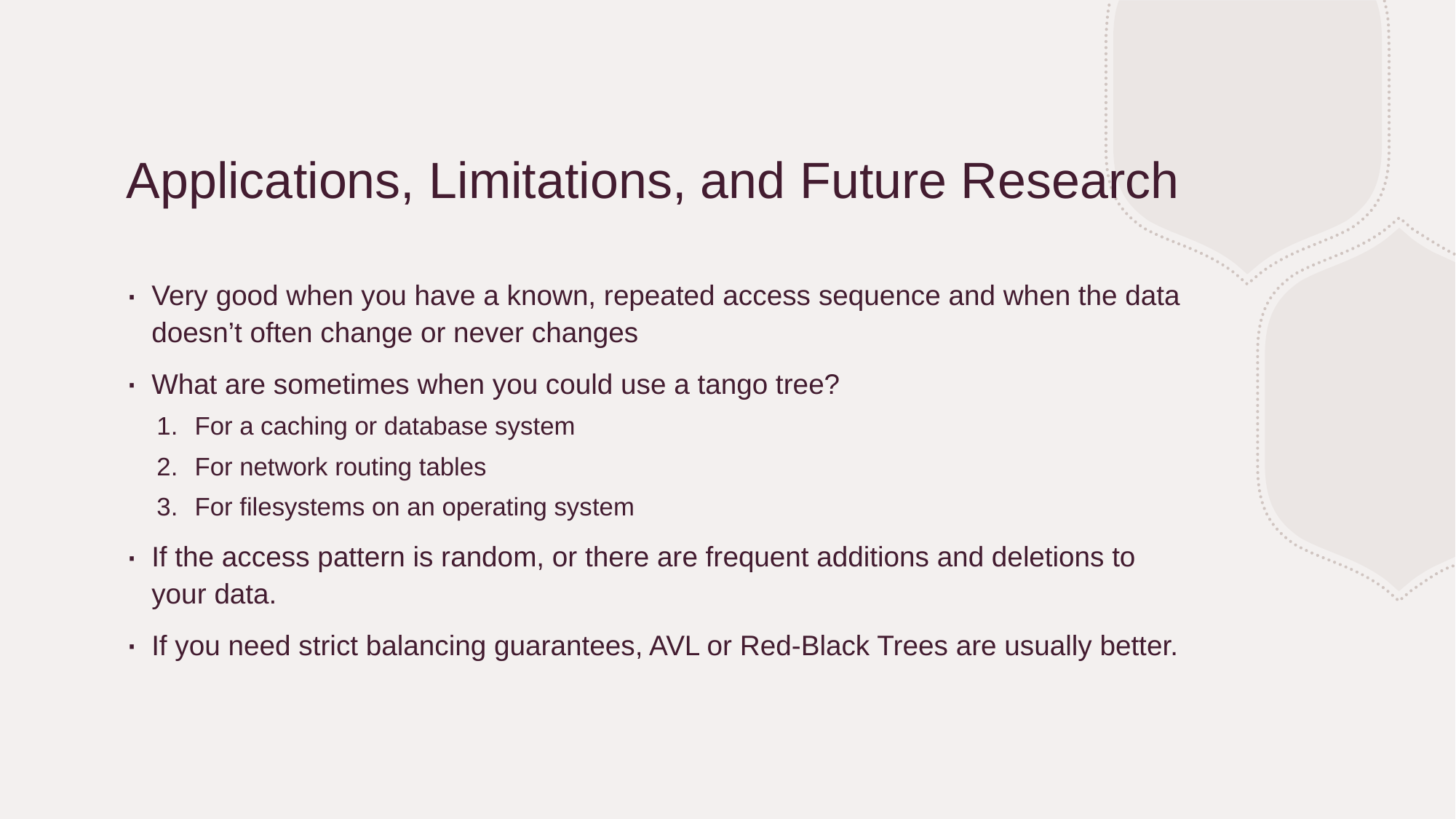

# Applications, Limitations, and Future Research
Very good when you have a known, repeated access sequence and when the data doesn’t often change or never changes
What are sometimes when you could use a tango tree?
For a caching or database system
For network routing tables
For filesystems on an operating system
If the access pattern is random, or there are frequent additions and deletions to your data.
If you need strict balancing guarantees, AVL or Red-Black Trees are usually better.